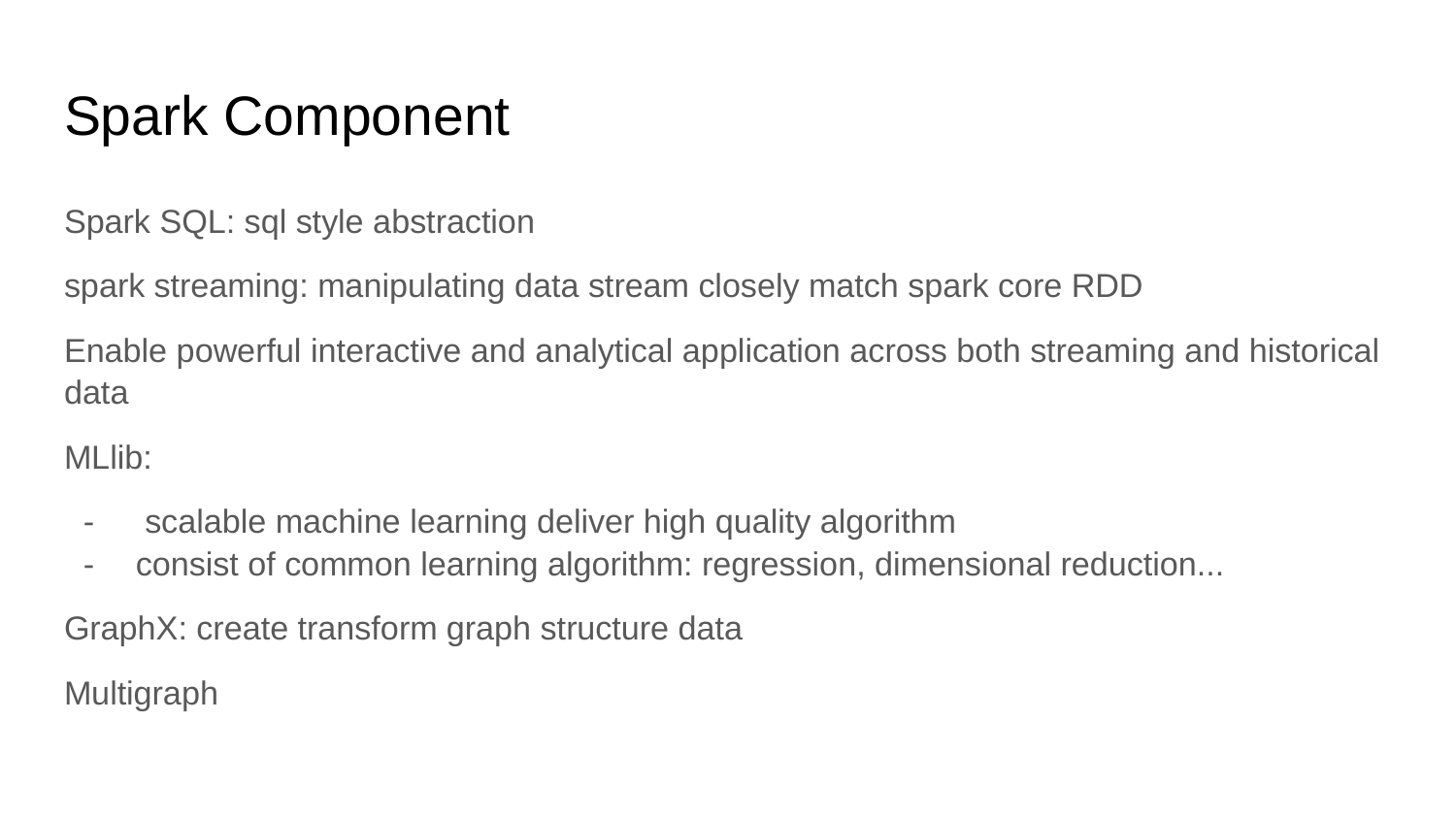

# Spark Component
Spark SQL: sql style abstraction
spark streaming: manipulating data stream closely match spark core RDD
Enable powerful interactive and analytical application across both streaming and historical data
MLlib:
 scalable machine learning deliver high quality algorithm
consist of common learning algorithm: regression, dimensional reduction...
GraphX: create transform graph structure data
Multigraph